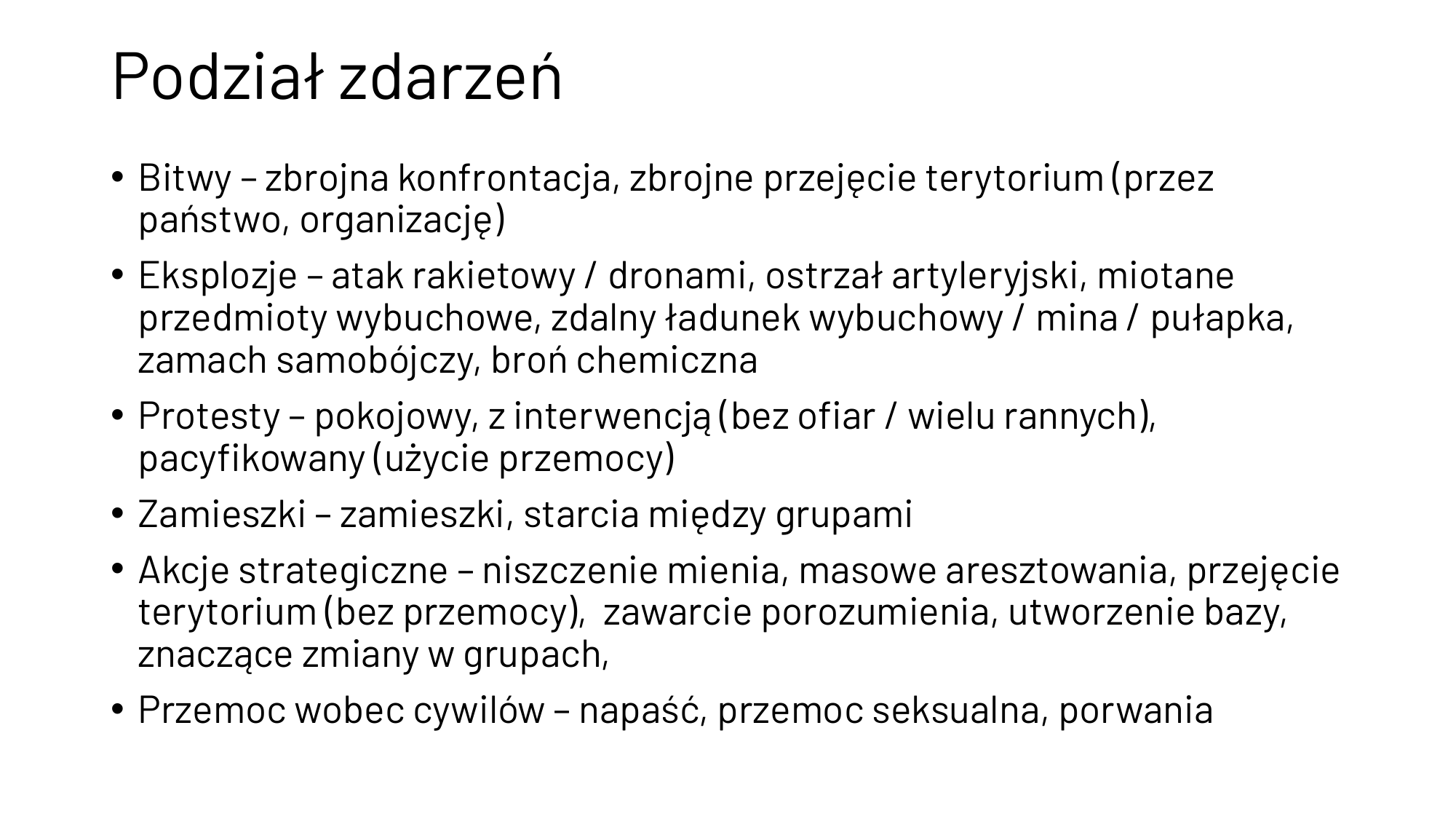

# Podział zdarzeń
Bitwy – zbrojna konfrontacja, zbrojne przejęcie terytorium (przez państwo, organizację)
Eksplozje – atak rakietowy / dronami, ostrzał artyleryjski, miotane przedmioty wybuchowe, zdalny ładunek wybuchowy / mina / pułapka, zamach samobójczy, broń chemiczna
Protesty – pokojowy, z interwencją (bez ofiar / wielu rannych), pacyfikowany (użycie przemocy)
Zamieszki – zamieszki, starcia między grupami
Akcje strategiczne – niszczenie mienia, masowe aresztowania, przejęcie terytorium (bez przemocy),  zawarcie porozumienia, utworzenie bazy, znaczące zmiany w grupach,
Przemoc wobec cywilów – napaść, przemoc seksualna, porwania